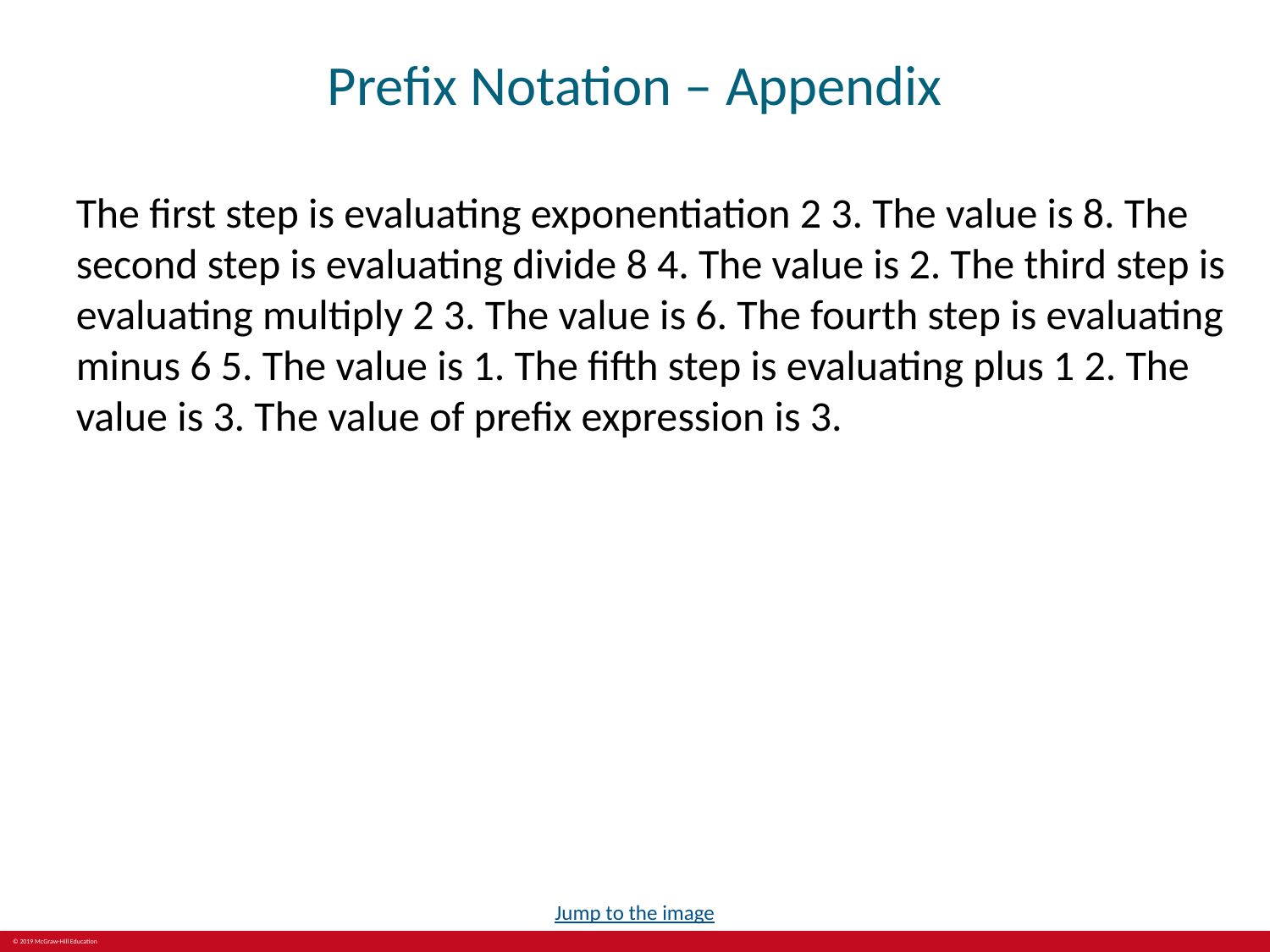

# Prefix Notation – Appendix
The first step is evaluating exponentiation 2 3. The value is 8. The second step is evaluating divide 8 4. The value is 2. The third step is evaluating multiply 2 3. The value is 6. The fourth step is evaluating minus 6 5. The value is 1. The fifth step is evaluating plus 1 2. The value is 3. The value of prefix expression is 3.
Jump to the image